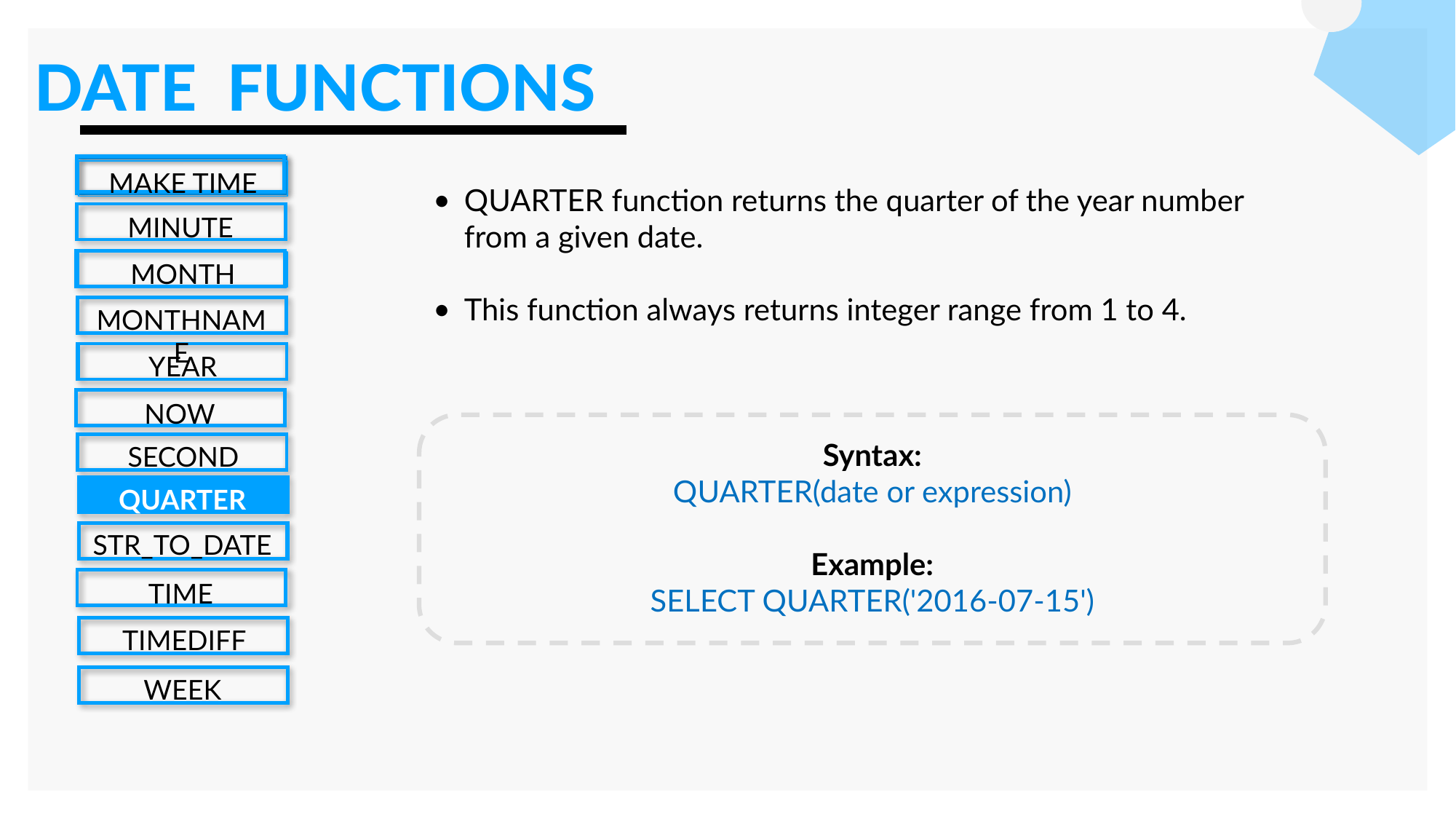

DATE  FUNCTIONS

MAKE TIME

MINUTE

MONTH

MONTHNAME

YEAR

NOW

SECOND

QUARTER
STR_TO_DATE

TIME

TIMEDIFF

WEEK
QUARTER function returns the quarter of the year number from a given date.

This function always returns integer range from 1 to 4.

Syntax:
QUARTER(date or expression)

Example:
SELECT QUARTER('2016-07-15')